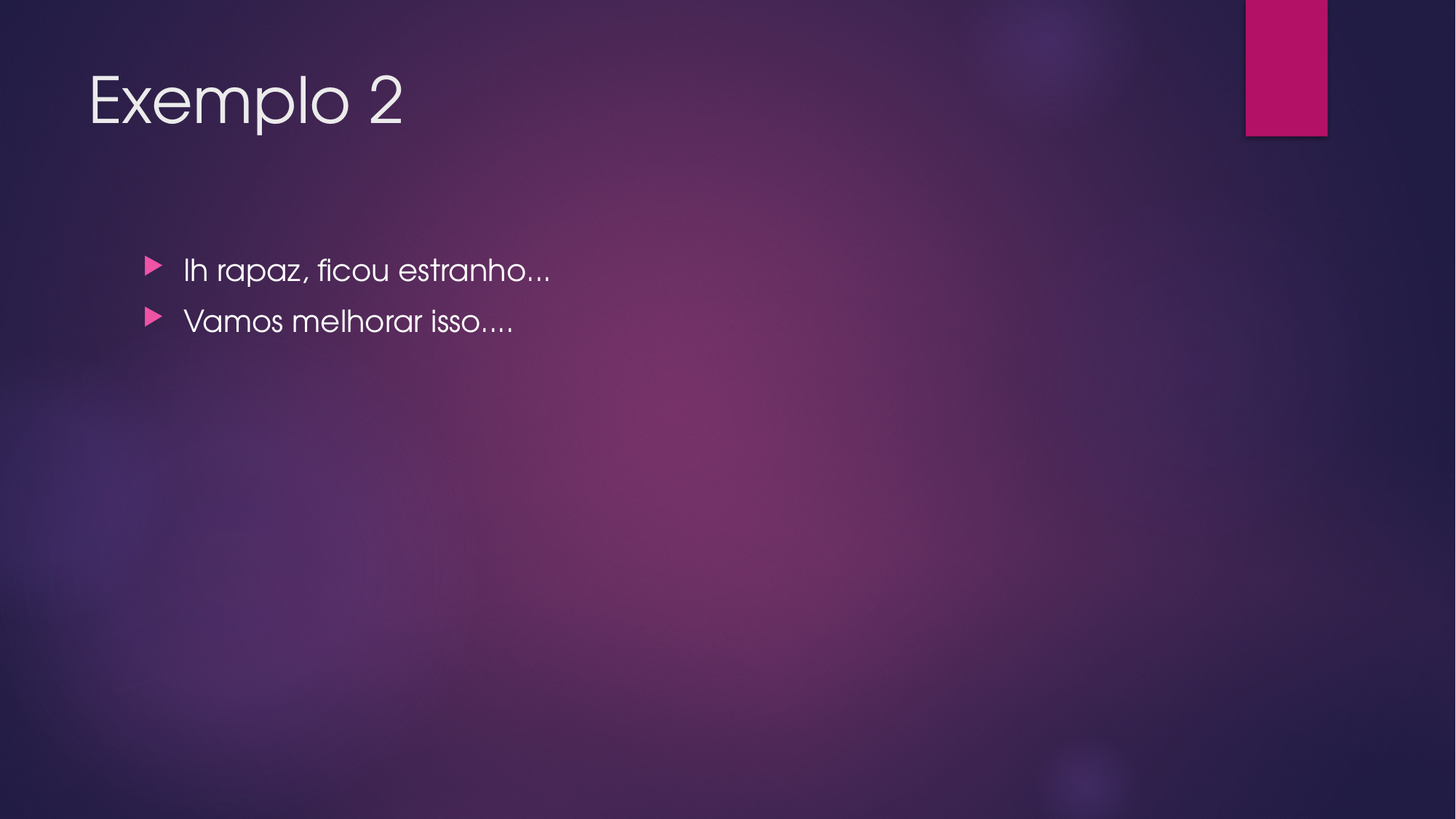

# Exemplo 2
Ih rapaz, ficou estranho...
Vamos melhorar isso....